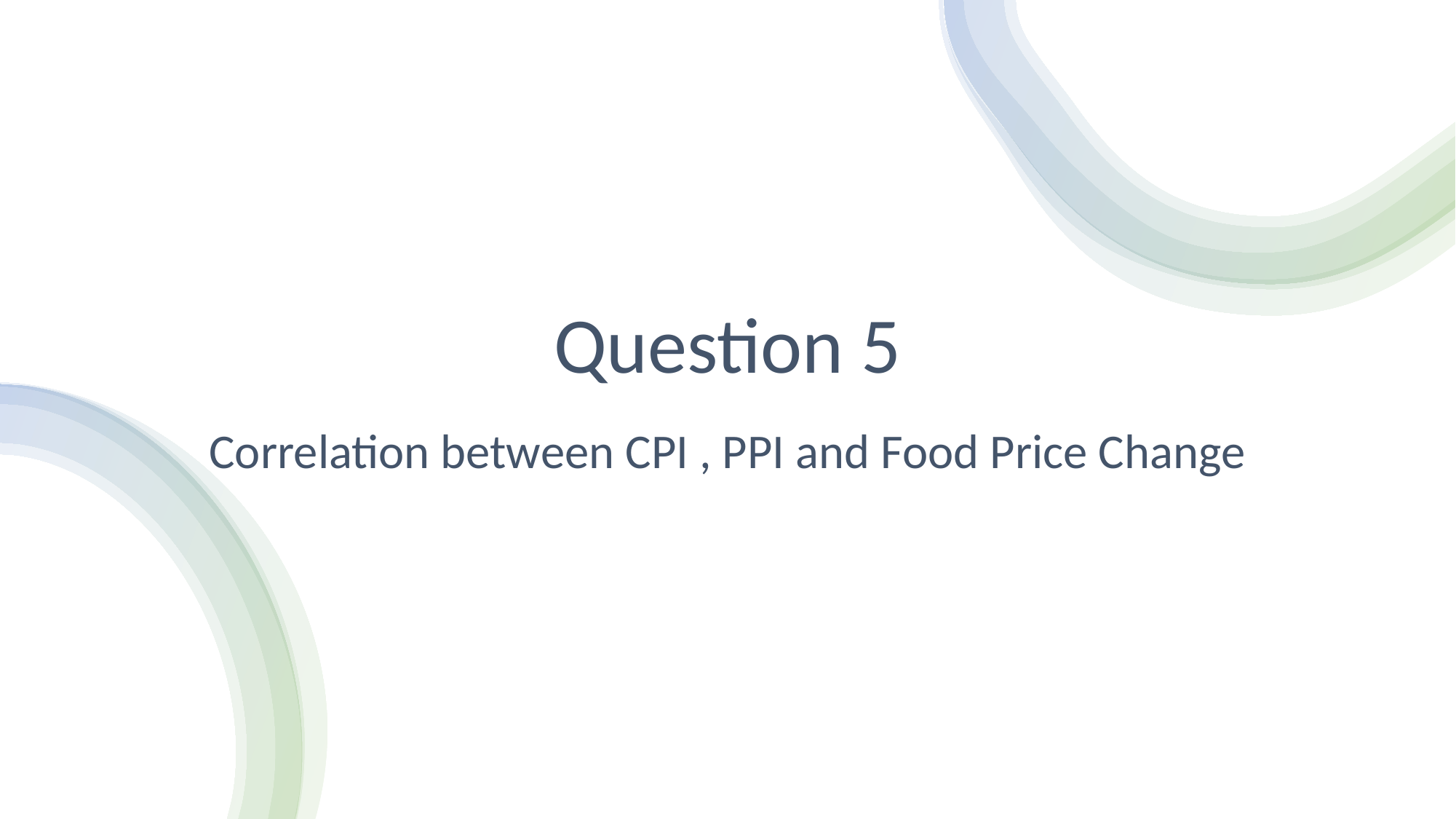

# Question 5
Correlation between CPI , PPI and Food Price Change